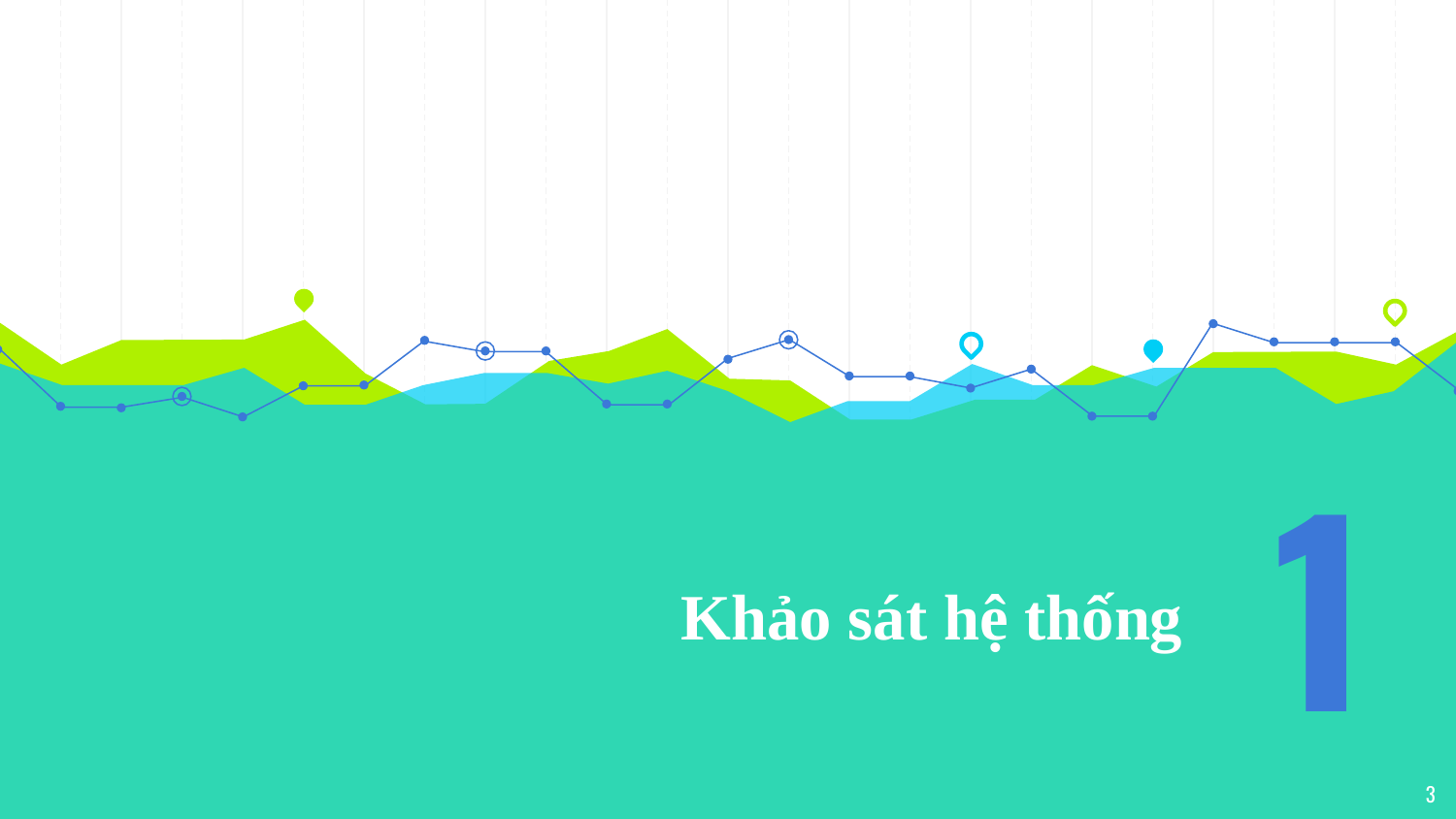

# Khảo sát hệ thống
1
3